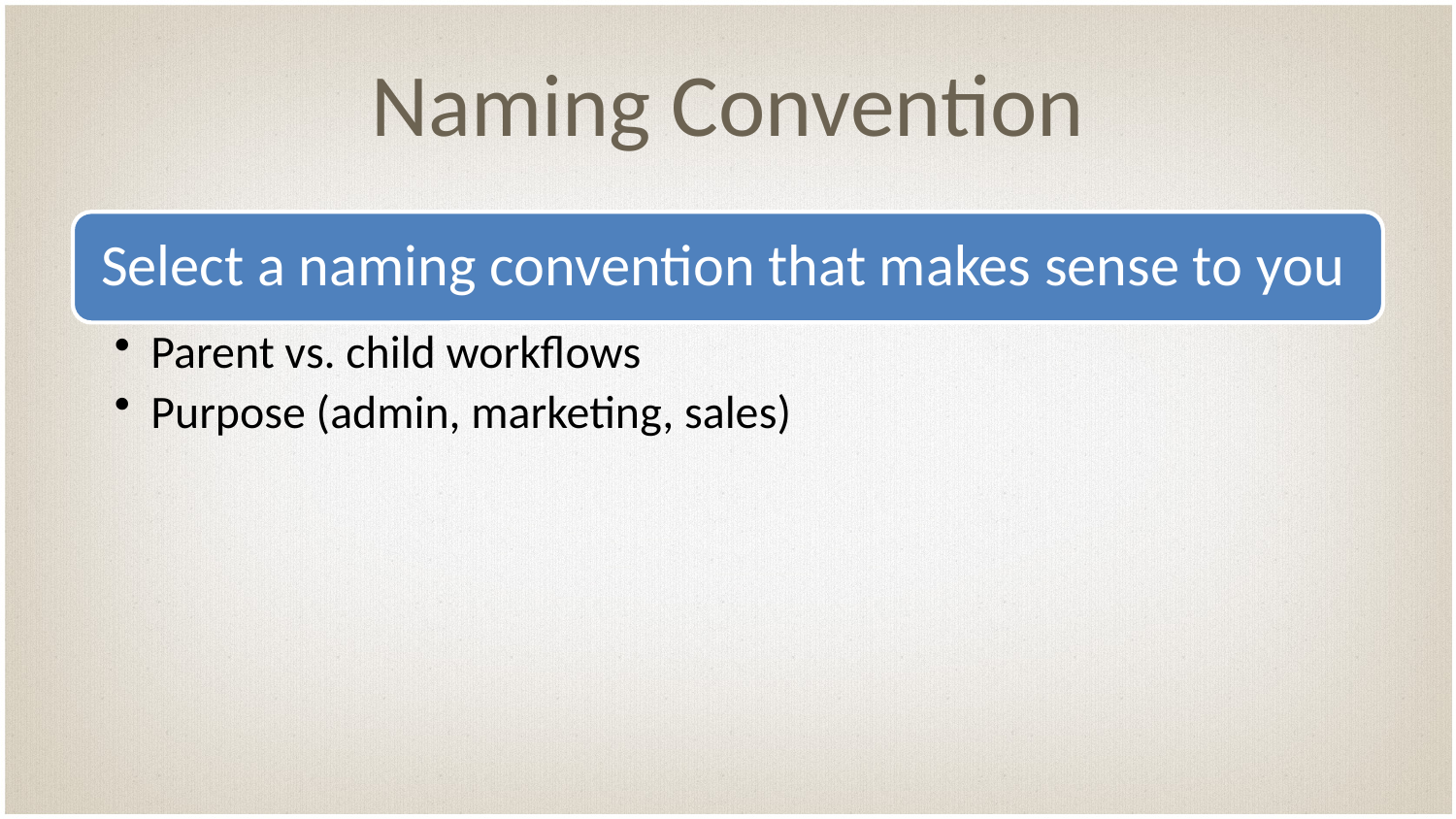

# Naming Convention
Select a naming convention that makes sense to you
Parent vs. child workflows
Purpose (admin, marketing, sales)